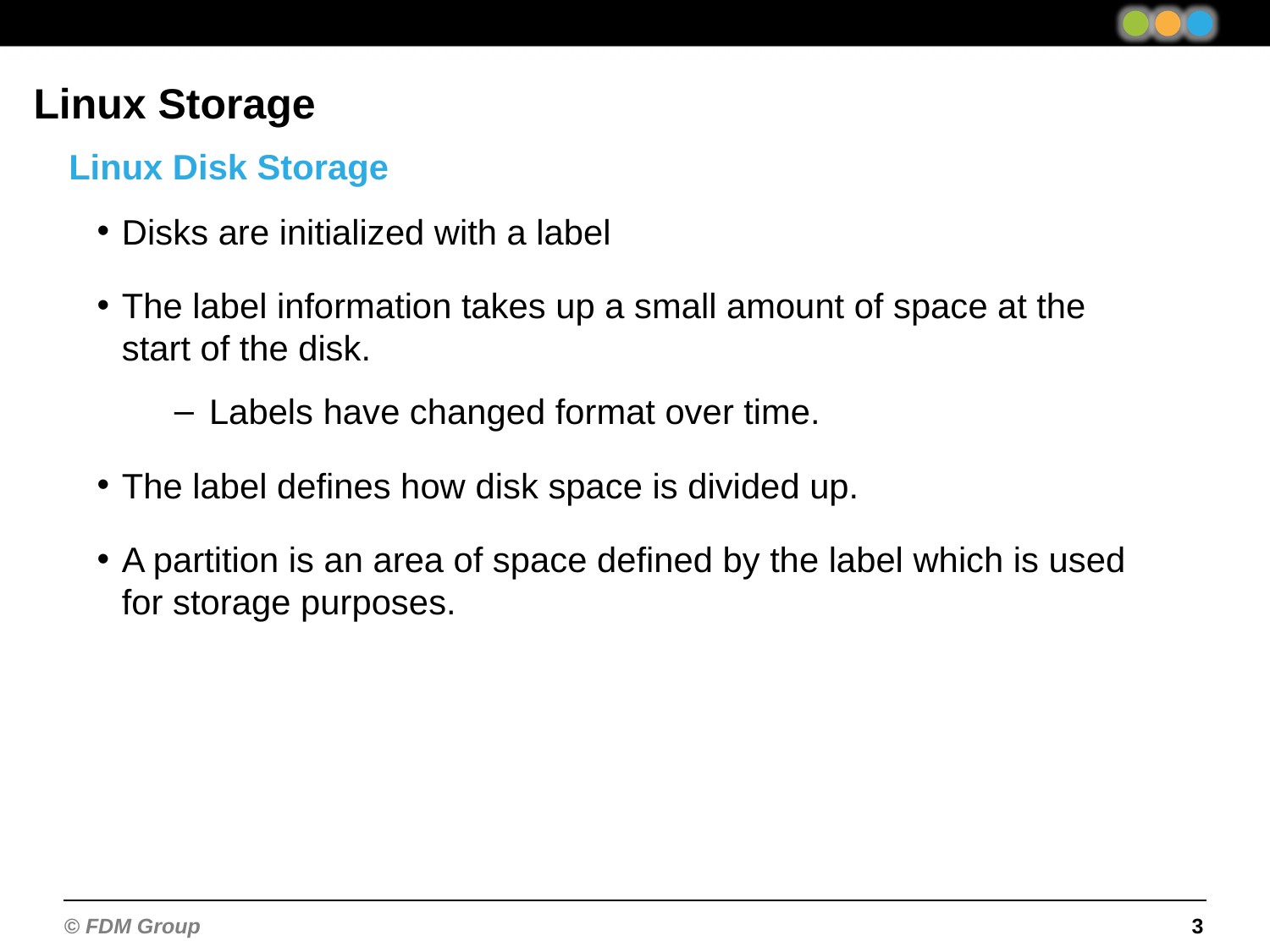

Linux Storage
Linux Disk Storage
Disks are initialized with a label
The label information takes up a small amount of space at the start of the disk.
Labels have changed format over time.
The label defines how disk space is divided up.
A partition is an area of space defined by the label which is used for storage purposes.

3